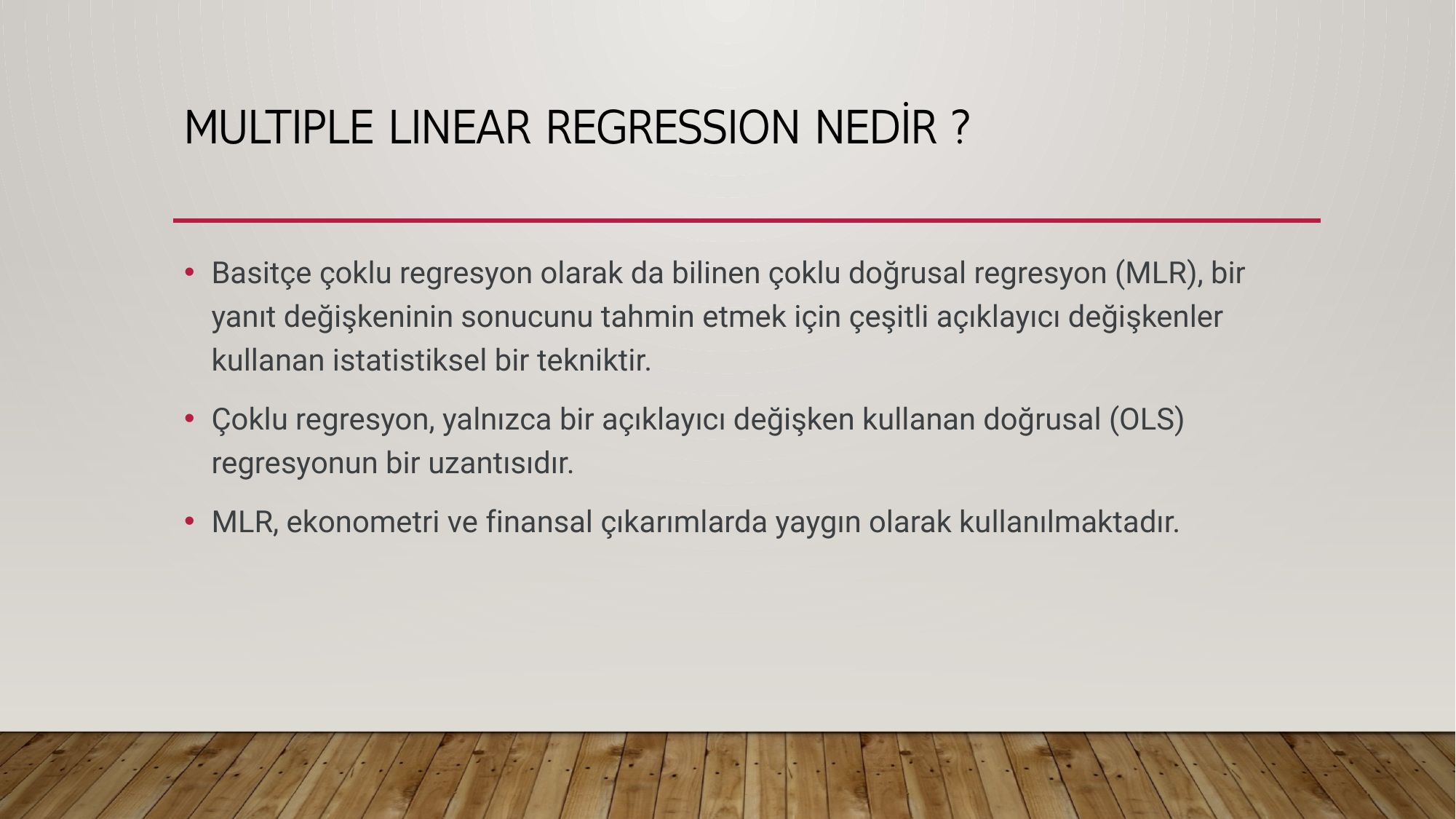

# Multıple lınear regressıon nedir ?
Basitçe çoklu regresyon olarak da bilinen çoklu doğrusal regresyon (MLR), bir yanıt değişkeninin sonucunu tahmin etmek için çeşitli açıklayıcı değişkenler kullanan istatistiksel bir tekniktir.
Çoklu regresyon, yalnızca bir açıklayıcı değişken kullanan doğrusal (OLS) regresyonun bir uzantısıdır.
MLR, ekonometri ve finansal çıkarımlarda yaygın olarak kullanılmaktadır.